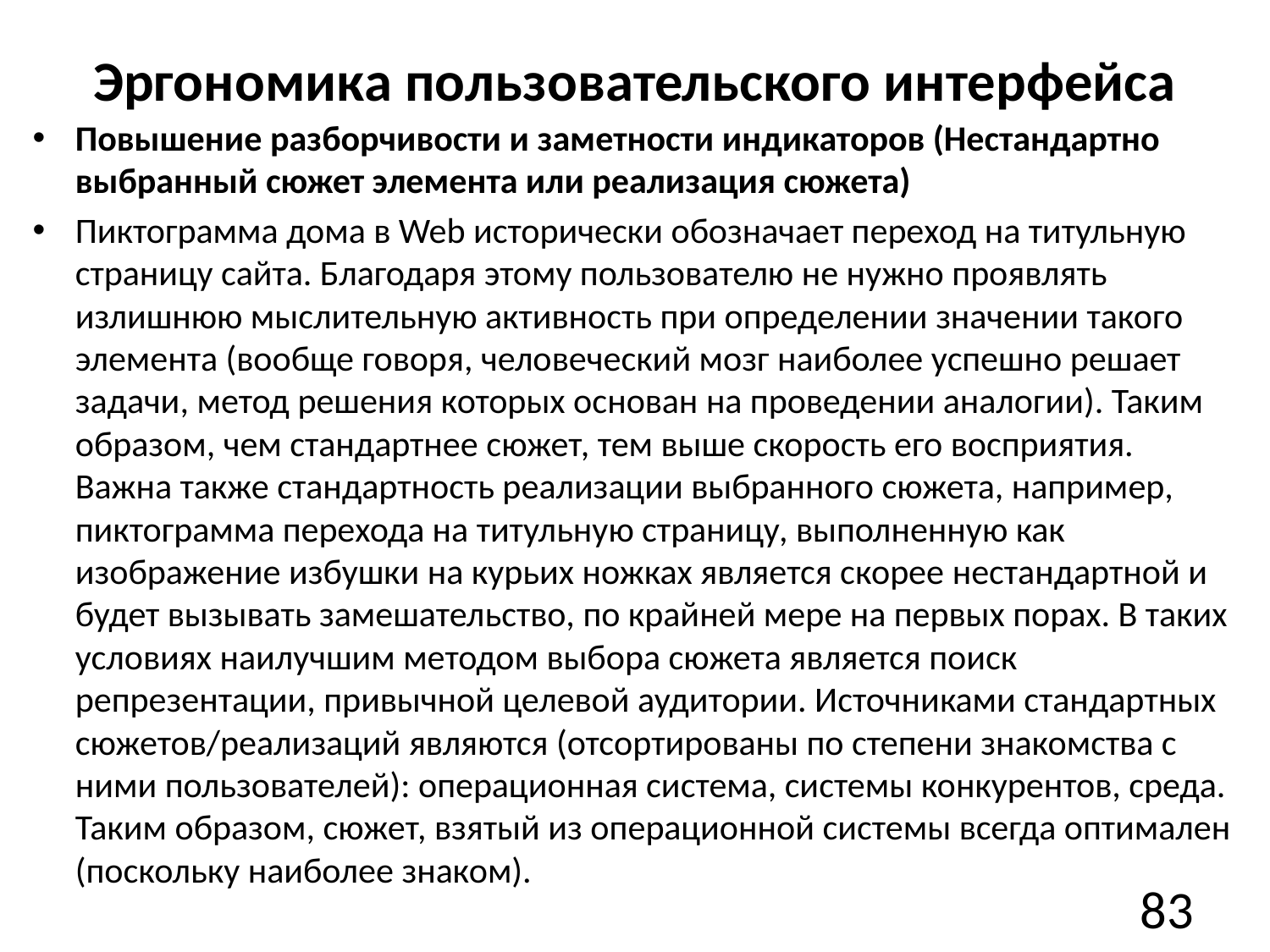

# Эргономика пользовательского интерфейса
Повышение разборчивости и заметности индикаторов (Нестандартно выбранный сюжет элемента или реализация сюжета)
Пиктограмма дома в Web исторически обозначает переход на титульную страницу сайта. Благодаря этому пользователю не нужно проявлять излишнюю мыслительную активность при определении значении такого элемента (вообще говоря, человеческий мозг наиболее успешно решает задачи, метод решения которых основан на проведении аналогии). Таким образом, чем стандартнее сюжет, тем выше скорость его восприятия. Важна также стандартность реализации выбранного сюжета, например, пиктограмма перехода на титульную страницу, выполненную как изображение избушки на курьих ножках является скорее нестандартной и будет вызывать замешательство, по крайней мере на первых порах. В таких условиях наилучшим методом выбора сюжета является поиск репрезентации, привычной целевой аудитории. Источниками стандартных сюжетов/реализаций являются (отсортированы по степени знакомства с ними пользователей): операционная система, системы конкурентов, среда. Таким образом, сюжет, взятый из операционной системы всегда оптимален (поскольку наиболее знаком).
83